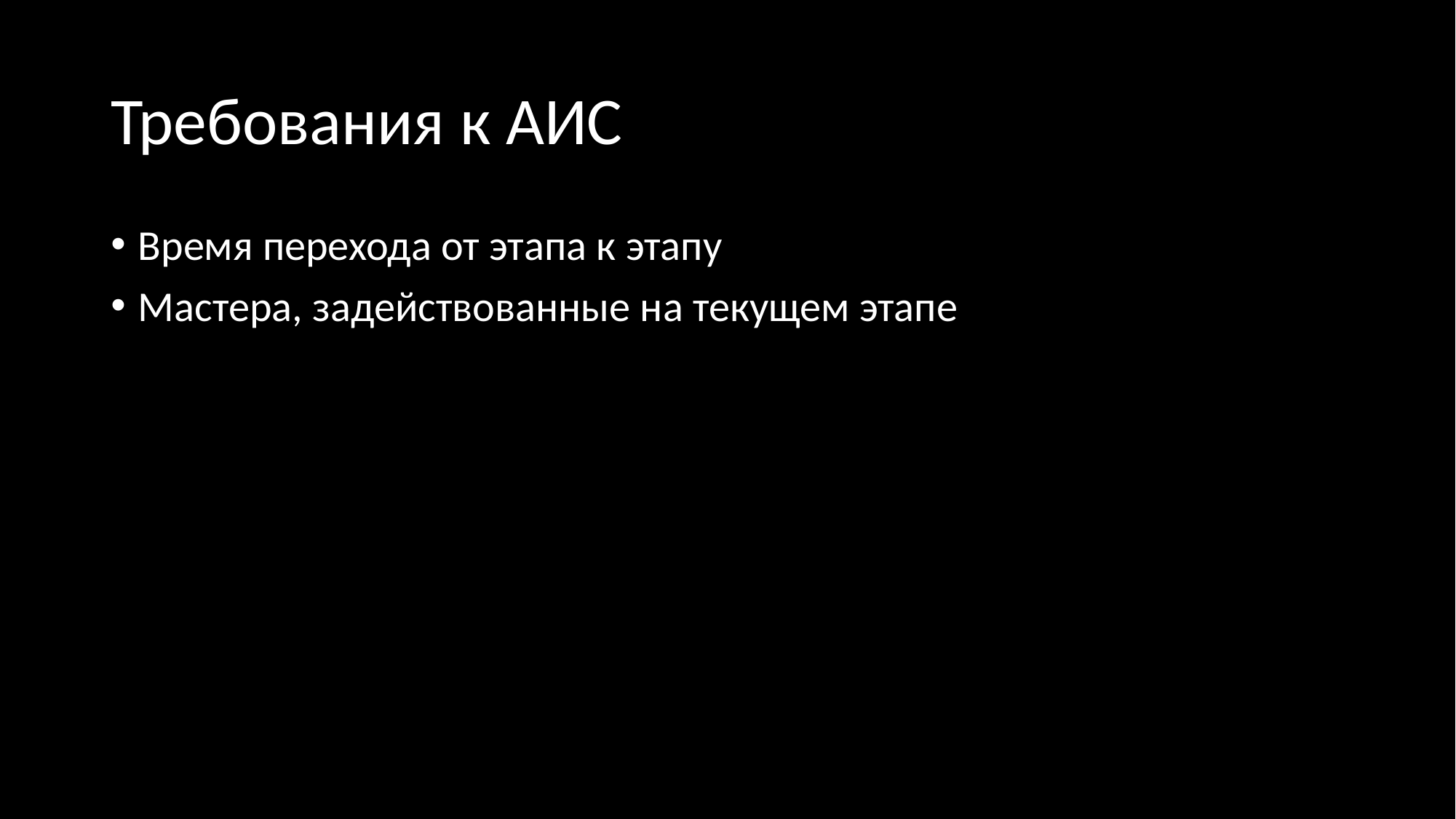

# Требования к АИС
Время перехода от этапа к этапу
Мастера, задействованные на текущем этапе